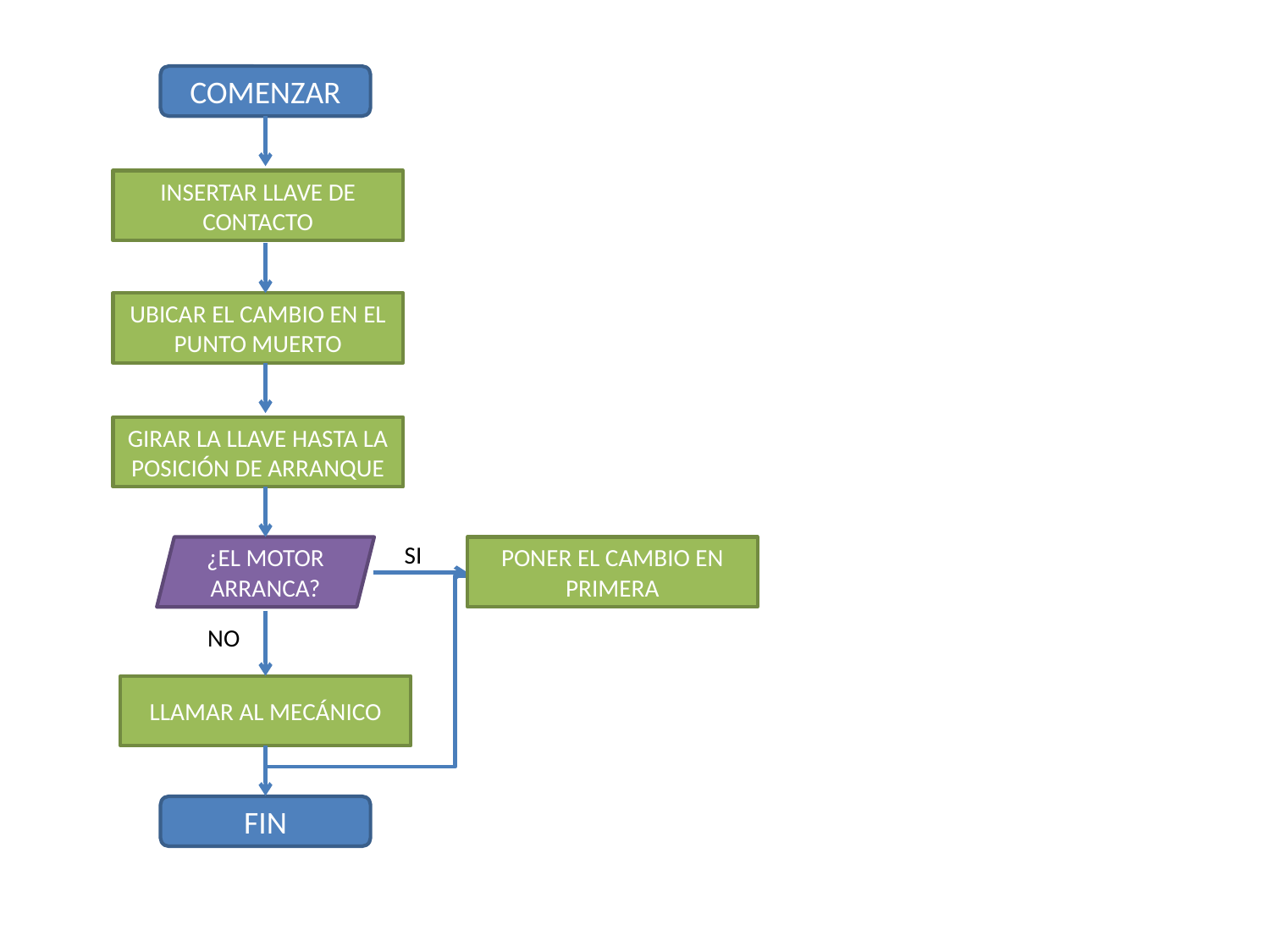

COMENZAR
INSERTAR LLAVE DE CONTACTO
UBICAR EL CAMBIO EN EL PUNTO MUERTO
GIRAR LA LLAVE HASTA LA POSICIÓN DE ARRANQUE
SI
¿EL MOTOR ARRANCA?
PONER EL CAMBIO EN PRIMERA
NO
LLAMAR AL MECÁNICO
FIN